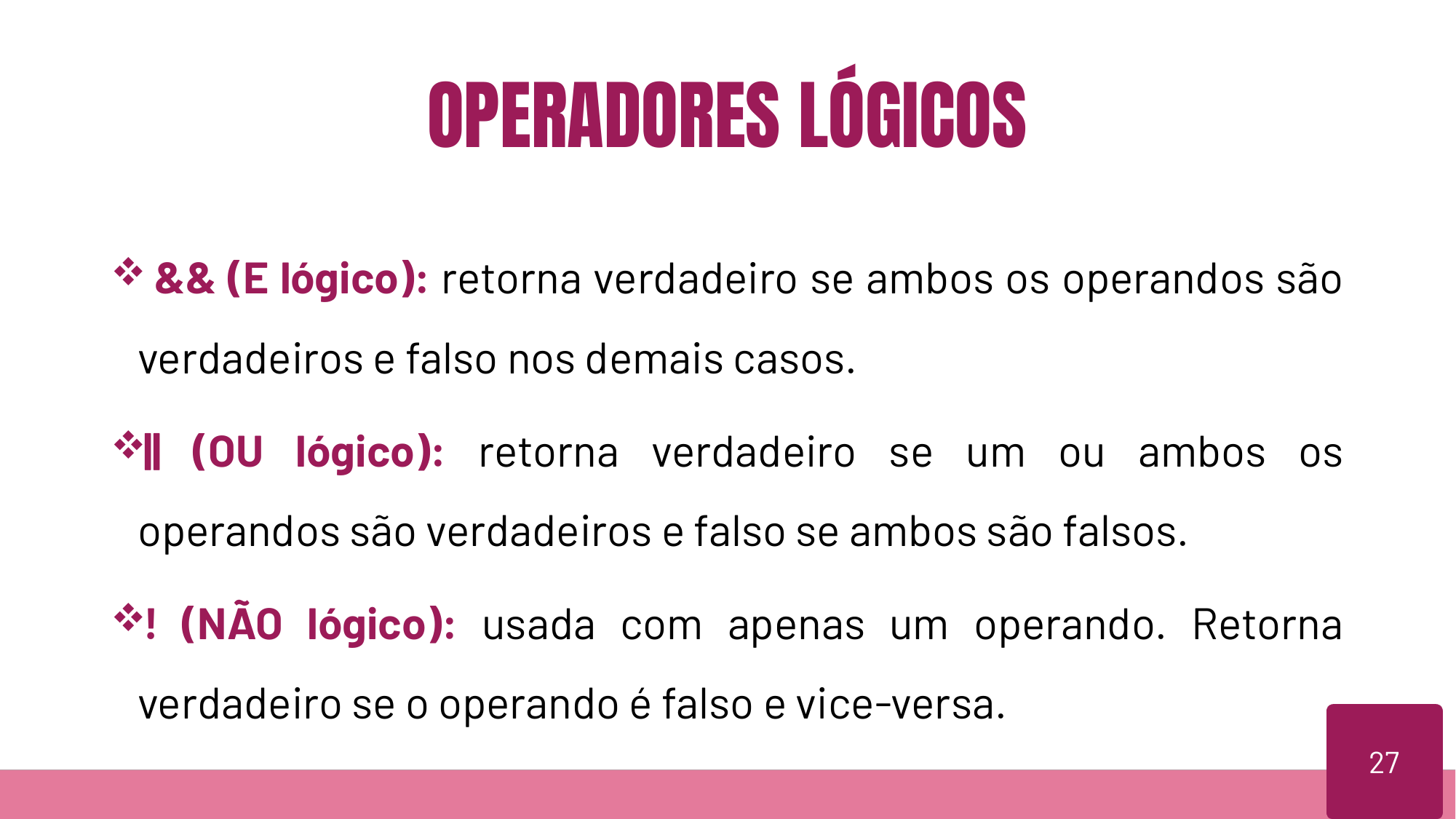

# OPERADORES LÓGICOS
 && (E lógico): retorna verdadeiro se ambos os operandos são verdadeiros e falso nos demais casos.
|| (OU lógico): retorna verdadeiro se um ou ambos os operandos são verdadeiros e falso se ambos são falsos.
! (NÃO lógico): usada com apenas um operando. Retorna verdadeiro se o operando é falso e vice-versa.

27